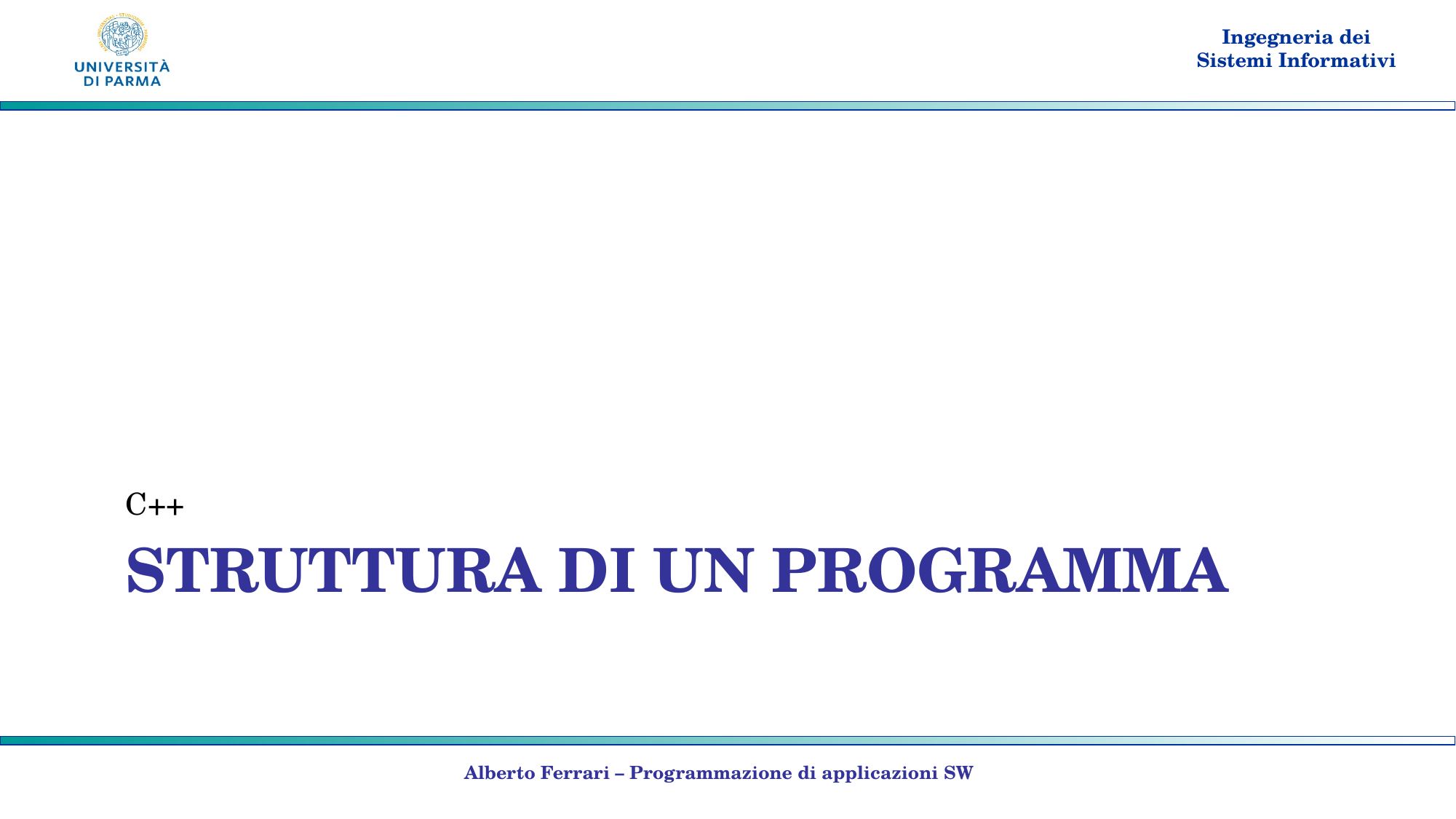

C++
# Struttura di un programma
Alberto Ferrari – Programmazione di applicazioni SW